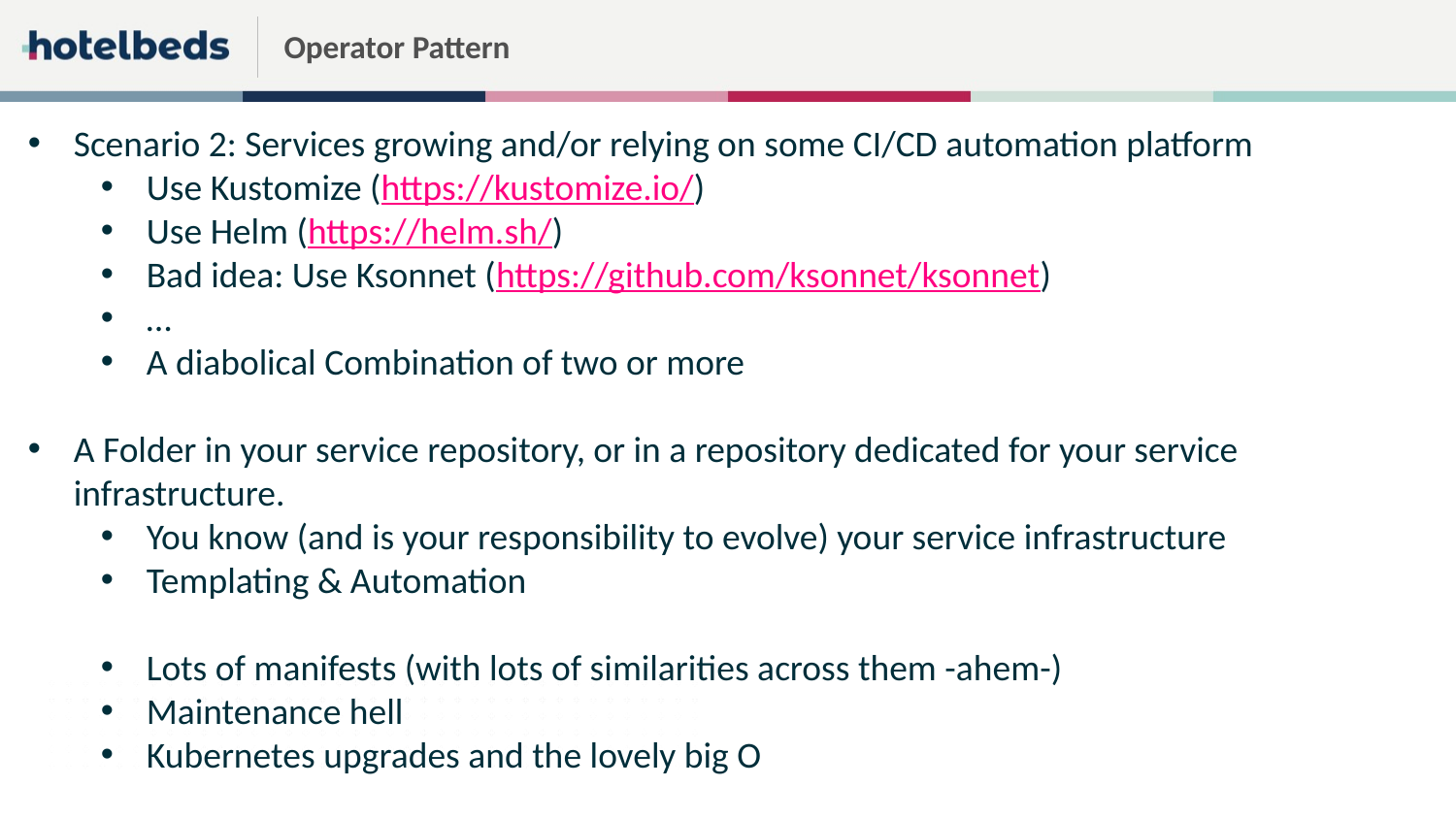

# Operator Pattern
Scenario 2: Services growing and/or relying on some CI/CD automation platform
Use Kustomize (https://kustomize.io/)
Use Helm (https://helm.sh/)
Bad idea: Use Ksonnet (https://github.com/ksonnet/ksonnet)
…
A diabolical Combination of two or more

A Folder in your service repository, or in a repository dedicated for your service infrastructure.
You know (and is your responsibility to evolve) your service infrastructure
Templating & Automation

Lots of manifests (with lots of similarities across them -ahem-)
Maintenance hell
Kubernetes upgrades and the lovely big O